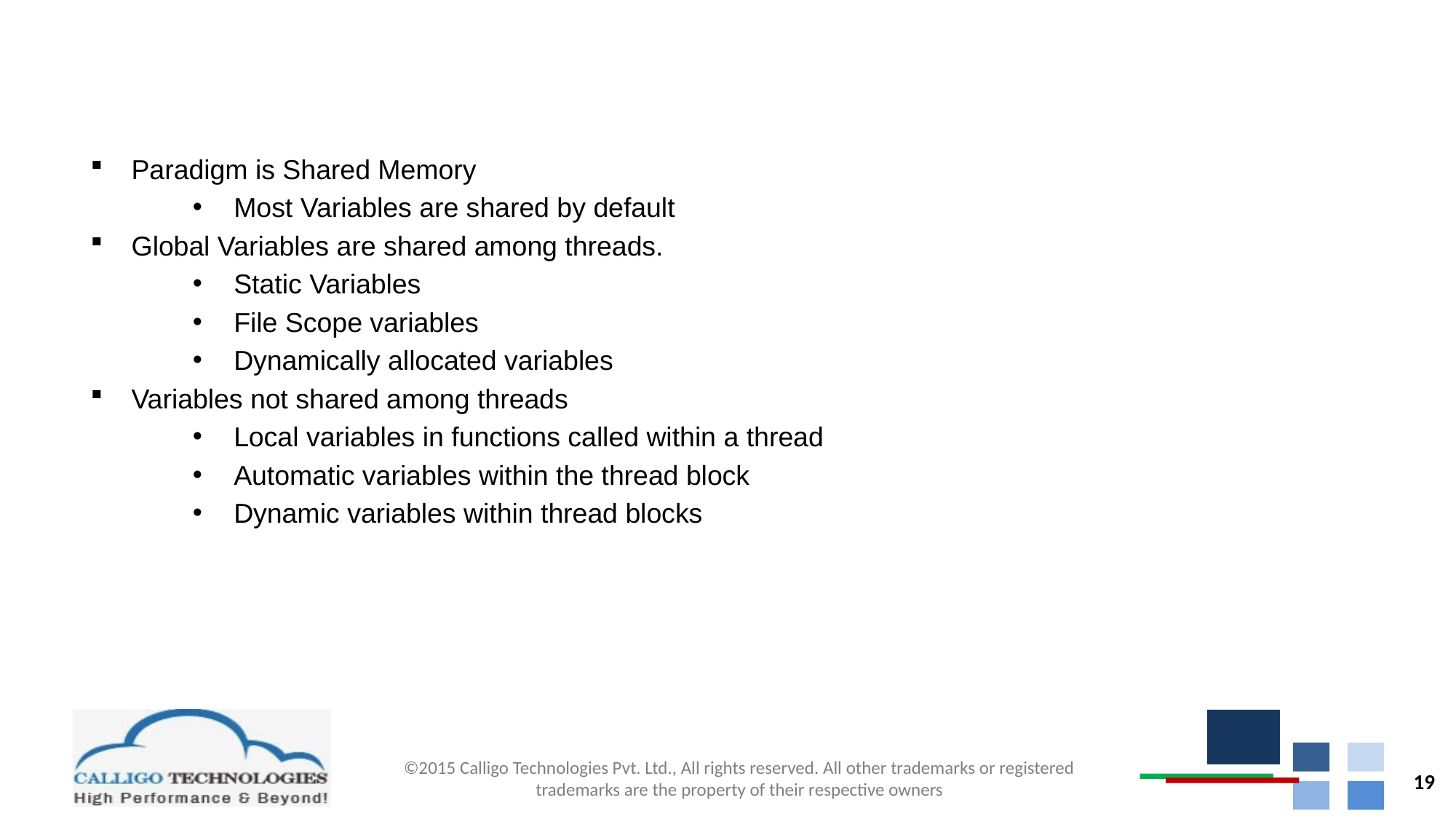

# Data Environment
Paradigm is Shared Memory
Most Variables are shared by default
Global Variables are shared among threads.
Static Variables
File Scope variables
Dynamically allocated variables
Variables not shared among threads
Local variables in functions called within a thread
Automatic variables within the thread block
Dynamic variables within thread blocks

19